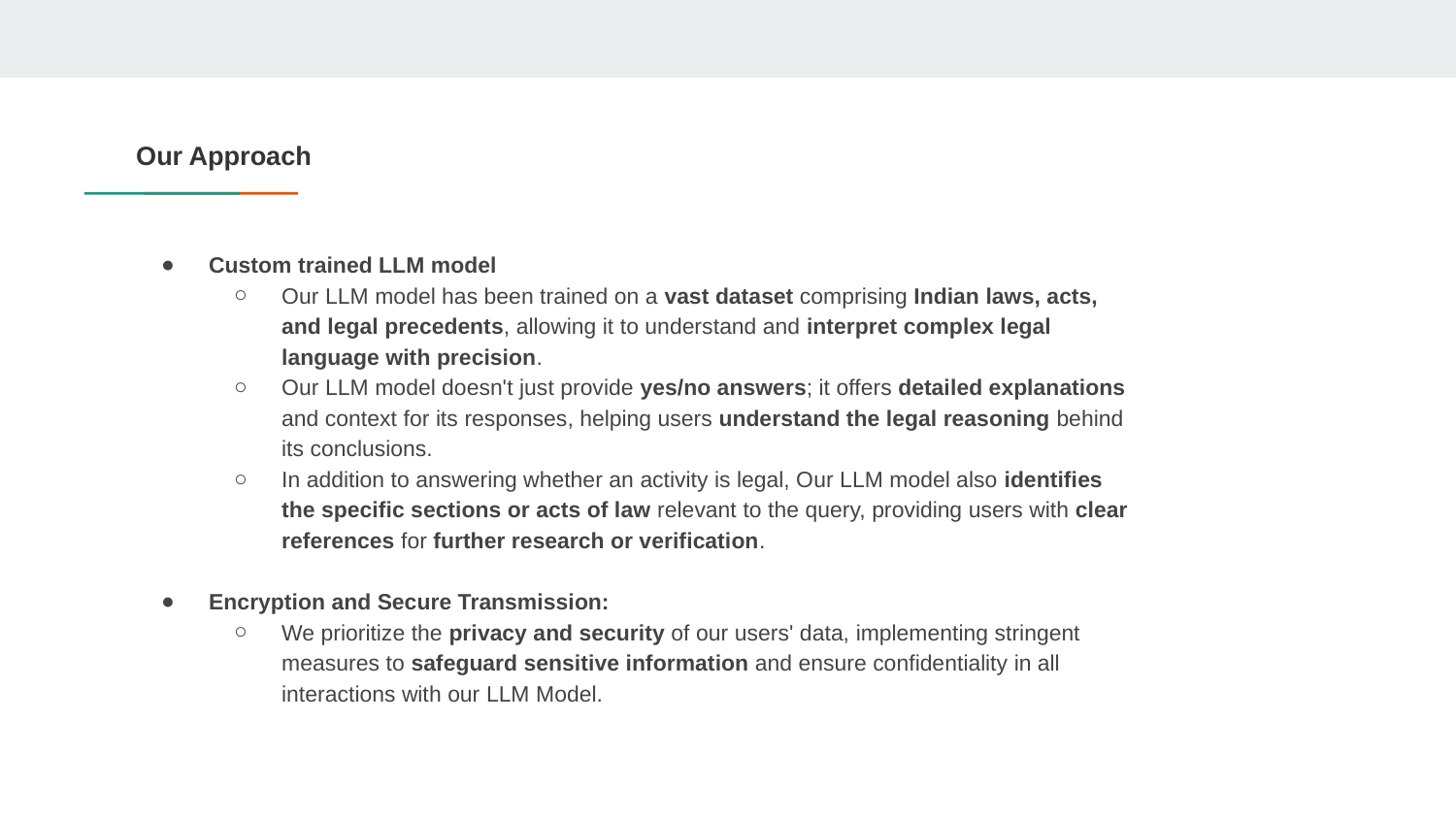

Our Approach
Custom trained LLM model
Our LLM model has been trained on a vast dataset comprising Indian laws, acts, and legal precedents, allowing it to understand and interpret complex legal language with precision.
Our LLM model doesn't just provide yes/no answers; it offers detailed explanations and context for its responses, helping users understand the legal reasoning behind its conclusions.
In addition to answering whether an activity is legal, Our LLM model also identifies the specific sections or acts of law relevant to the query, providing users with clear references for further research or verification.
Encryption and Secure Transmission:
We prioritize the privacy and security of our users' data, implementing stringent measures to safeguard sensitive information and ensure confidentiality in all interactions with our LLM Model.